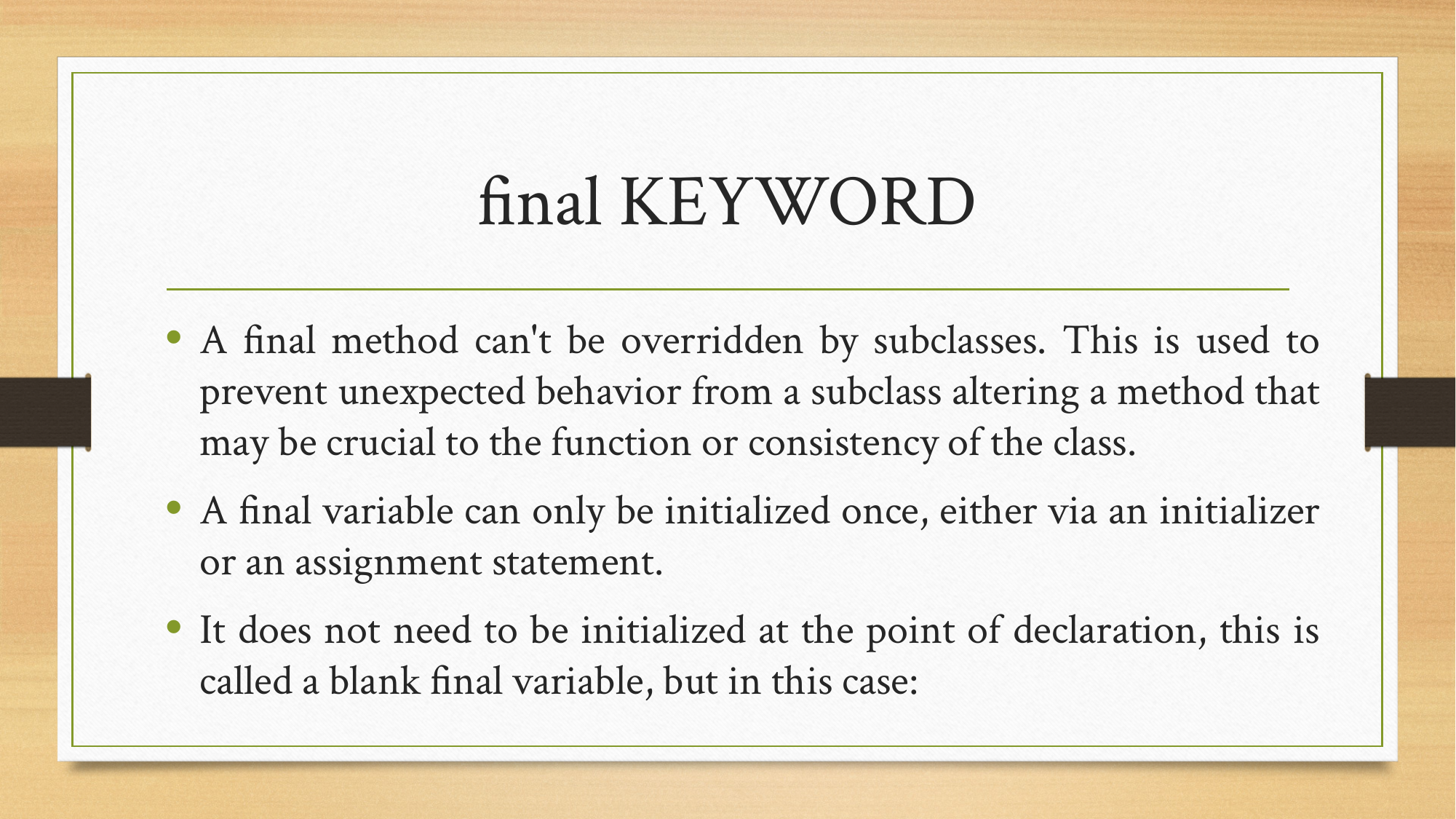

# final KEYWORD
A final method can't be overridden by subclasses. This is used to prevent unexpected behavior from a subclass altering a method that may be crucial to the function or consistency of the class.
A final variable can only be initialized once, either via an initializer or an assignment statement.
It does not need to be initialized at the point of declaration, this is called a blank final variable, but in this case: